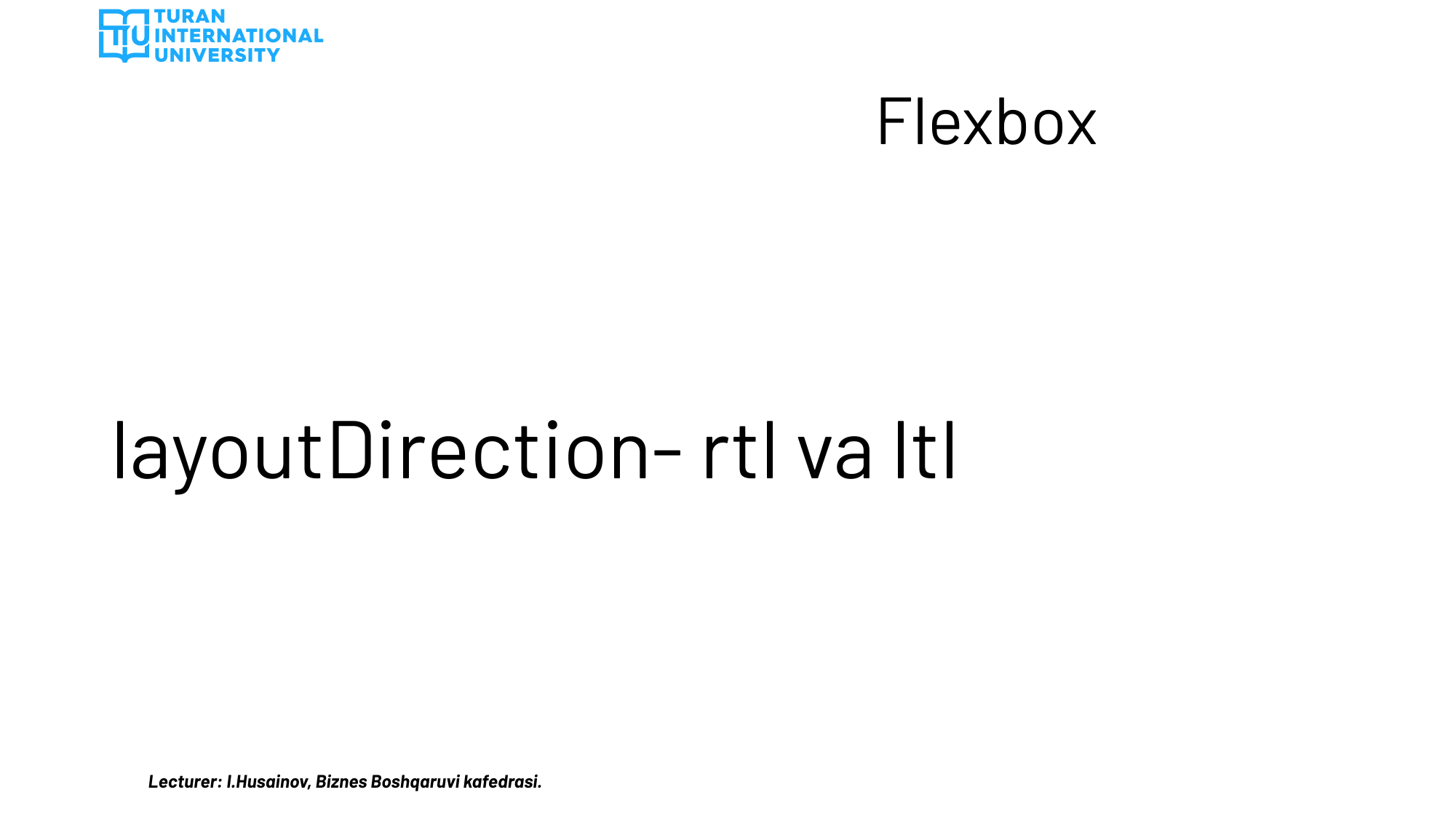

# Flexbox

layoutDirection- rtl va ltl

Lecturer: I.Husainov, Biznes Boshqaruvi kafedrasi.